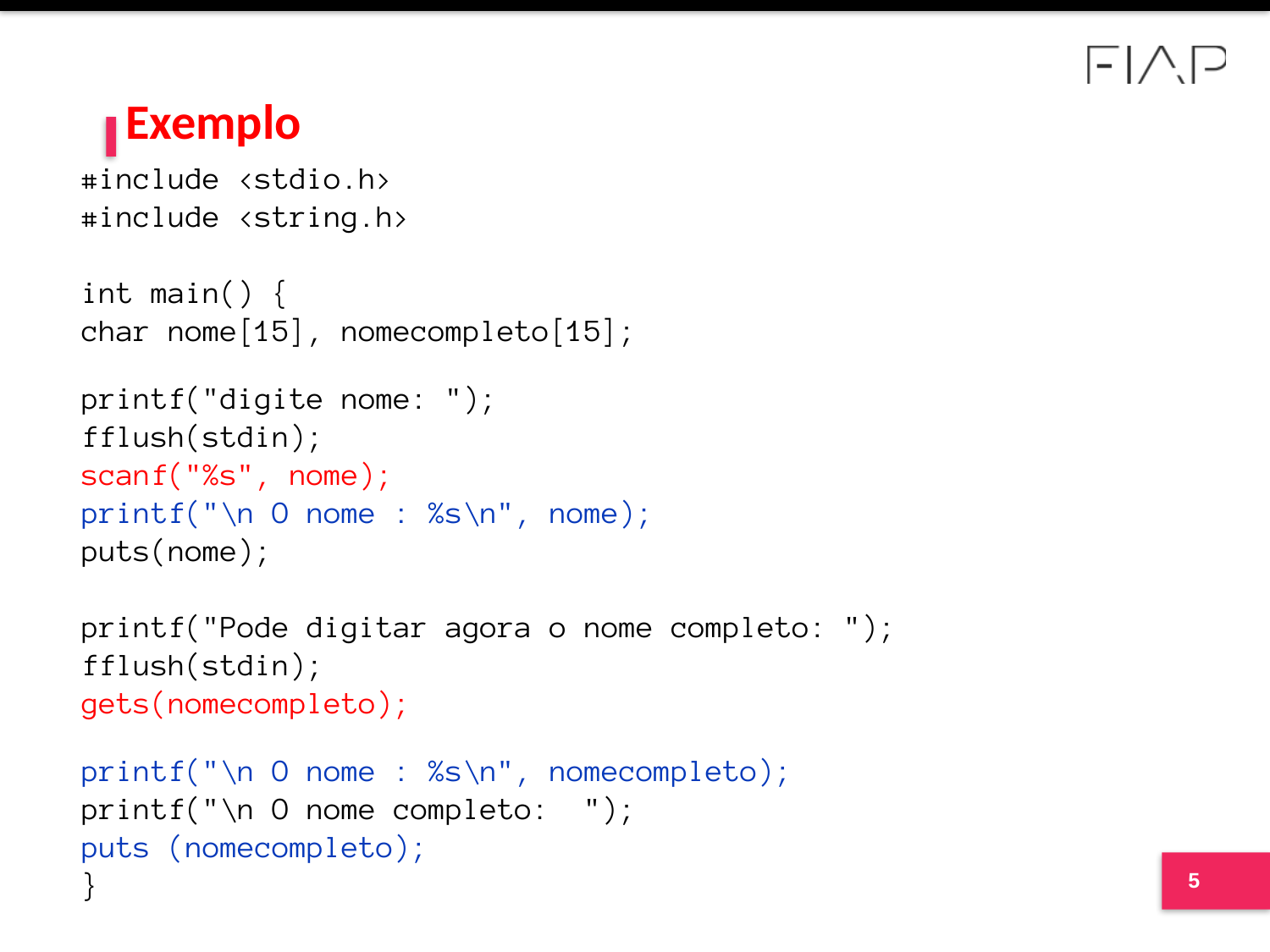

# Exemplo
#include <stdio.h>
#include <string.h>

int main() {
char nome[15], nomecompleto[15];

printf("digite nome: ");
fflush(stdin);
scanf("%s", nome);
printf("\n O nome : %s\n", nome);
puts(nome);

printf("Pode digitar agora o nome completo: "); fflush(stdin);
gets(nomecompleto);

printf("\n O nome : %s\n", nomecompleto);
printf("\n O nome completo:  ");
puts (nomecompleto);
}